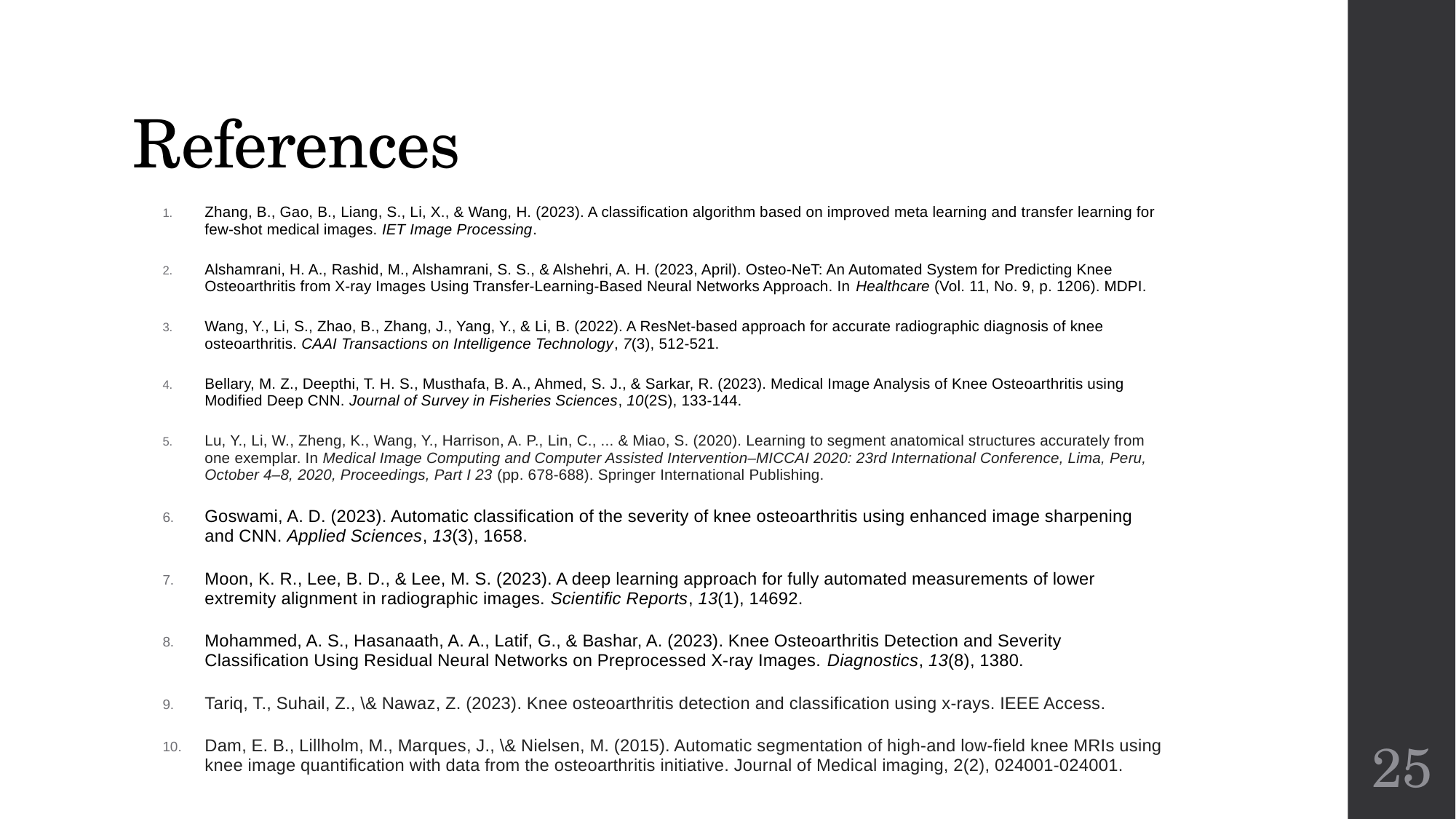

# References
Zhang, B., Gao, B., Liang, S., Li, X., & Wang, H. (2023). A classification algorithm based on improved meta learning and transfer learning for few‐shot medical images. IET Image Processing.
Alshamrani, H. A., Rashid, M., Alshamrani, S. S., & Alshehri, A. H. (2023, April). Osteo-NeT: An Automated System for Predicting Knee Osteoarthritis from X-ray Images Using Transfer-Learning-Based Neural Networks Approach. In Healthcare (Vol. 11, No. 9, p. 1206). MDPI.
Wang, Y., Li, S., Zhao, B., Zhang, J., Yang, Y., & Li, B. (2022). A ResNet‐based approach for accurate radiographic diagnosis of knee osteoarthritis. CAAI Transactions on Intelligence Technology, 7(3), 512-521.
Bellary, M. Z., Deepthi, T. H. S., Musthafa, B. A., Ahmed, S. J., & Sarkar, R. (2023). Medical Image Analysis of Knee Osteoarthritis using Modified Deep CNN. Journal of Survey in Fisheries Sciences, 10(2S), 133-144.
Lu, Y., Li, W., Zheng, K., Wang, Y., Harrison, A. P., Lin, C., ... & Miao, S. (2020). Learning to segment anatomical structures accurately from one exemplar. In Medical Image Computing and Computer Assisted Intervention–MICCAI 2020: 23rd International Conference, Lima, Peru, October 4–8, 2020, Proceedings, Part I 23 (pp. 678-688). Springer International Publishing.
Goswami, A. D. (2023). Automatic classification of the severity of knee osteoarthritis using enhanced image sharpening and CNN. Applied Sciences, 13(3), 1658.
Moon, K. R., Lee, B. D., & Lee, M. S. (2023). A deep learning approach for fully automated measurements of lower extremity alignment in radiographic images. Scientific Reports, 13(1), 14692.
Mohammed, A. S., Hasanaath, A. A., Latif, G., & Bashar, A. (2023). Knee Osteoarthritis Detection and Severity Classification Using Residual Neural Networks on Preprocessed X-ray Images. Diagnostics, 13(8), 1380.
Tariq, T., Suhail, Z., \& Nawaz, Z. (2023). Knee osteoarthritis detection and classification using x-rays. IEEE Access.
Dam, E. B., Lillholm, M., Marques, J., \& Nielsen, M. (2015). Automatic segmentation of high-and low-field knee MRIs using knee image quantification with data from the osteoarthritis initiative. Journal of Medical imaging, 2(2), 024001-024001.

25